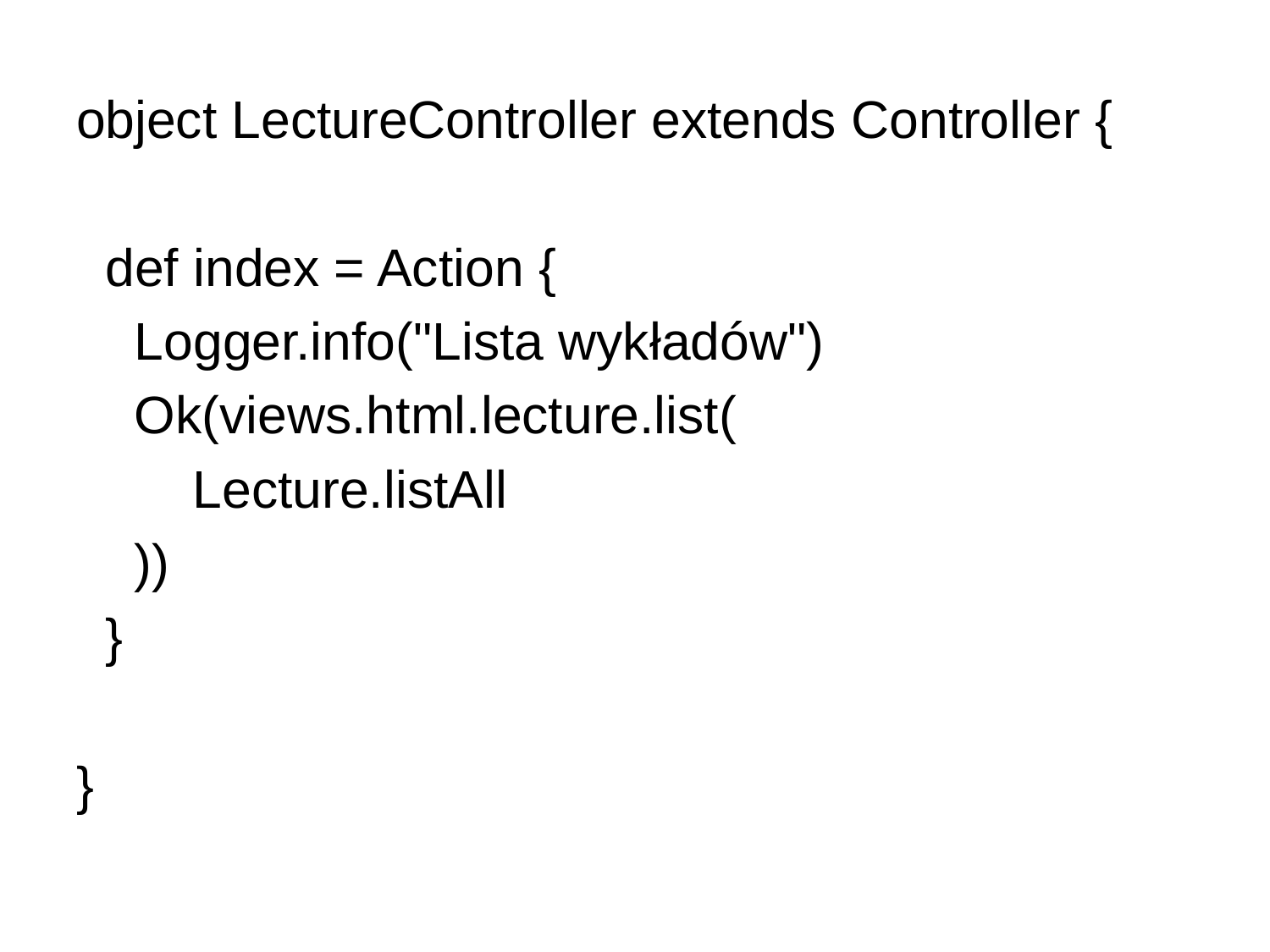

object LectureController extends Controller {

  def index = Action {
    Logger.info("Lista wykładów")
    Ok(views.html.lecture.list(
        Lecture.listAll
    ))
  }

}